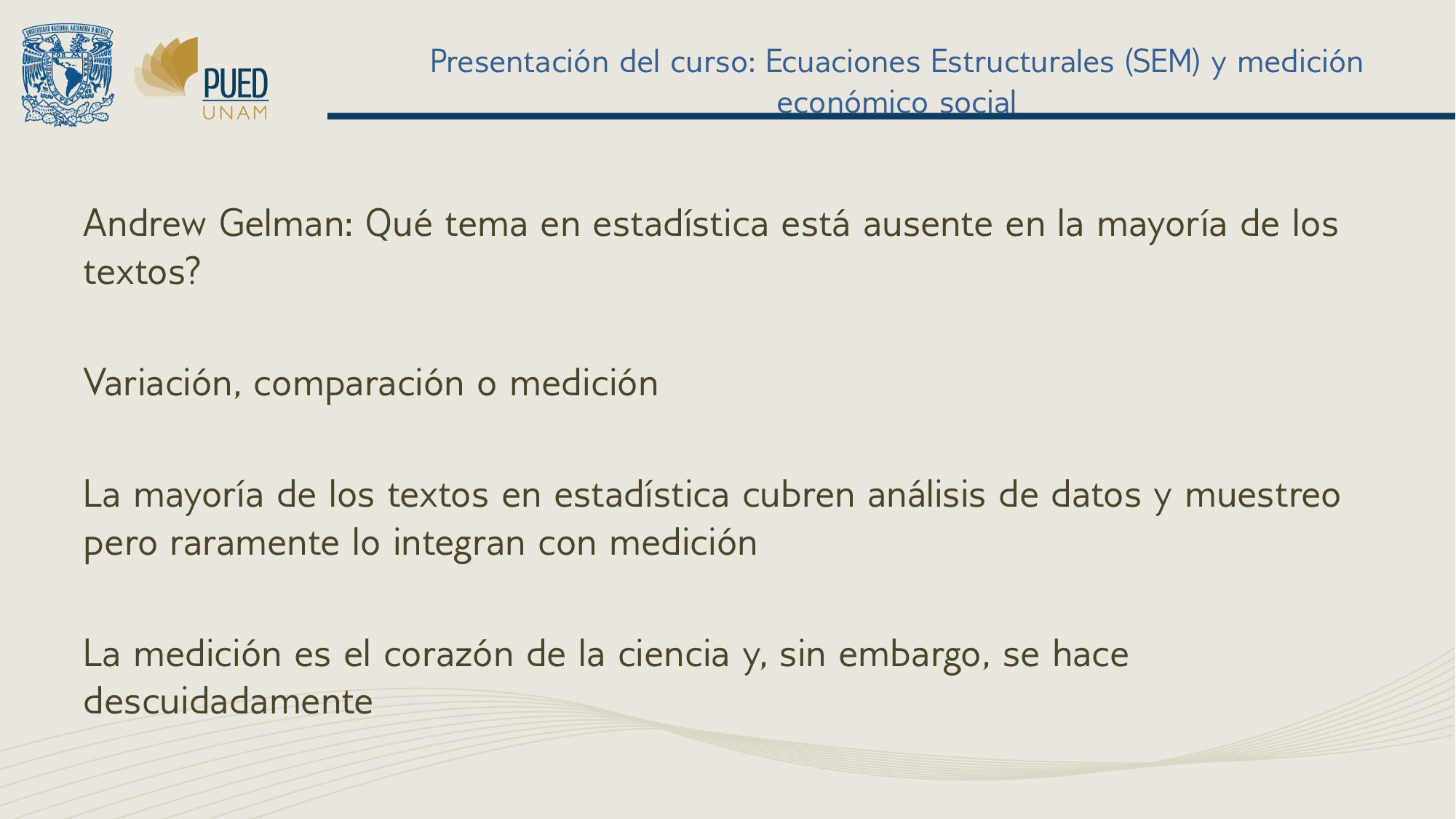

# Presentación del curso: Ecuaciones Estructurales (SEM) y medición económico social
Andrew Gelman: Qué tema en estadística está ausente en la mayoría de los textos?

Variación, comparación o medición

La mayoría de los textos en estadística cubren análisis de datos y muestreo pero raramente lo integran con medición

La medición es el corazón de la ciencia y, sin embargo, se hace descuidadamente